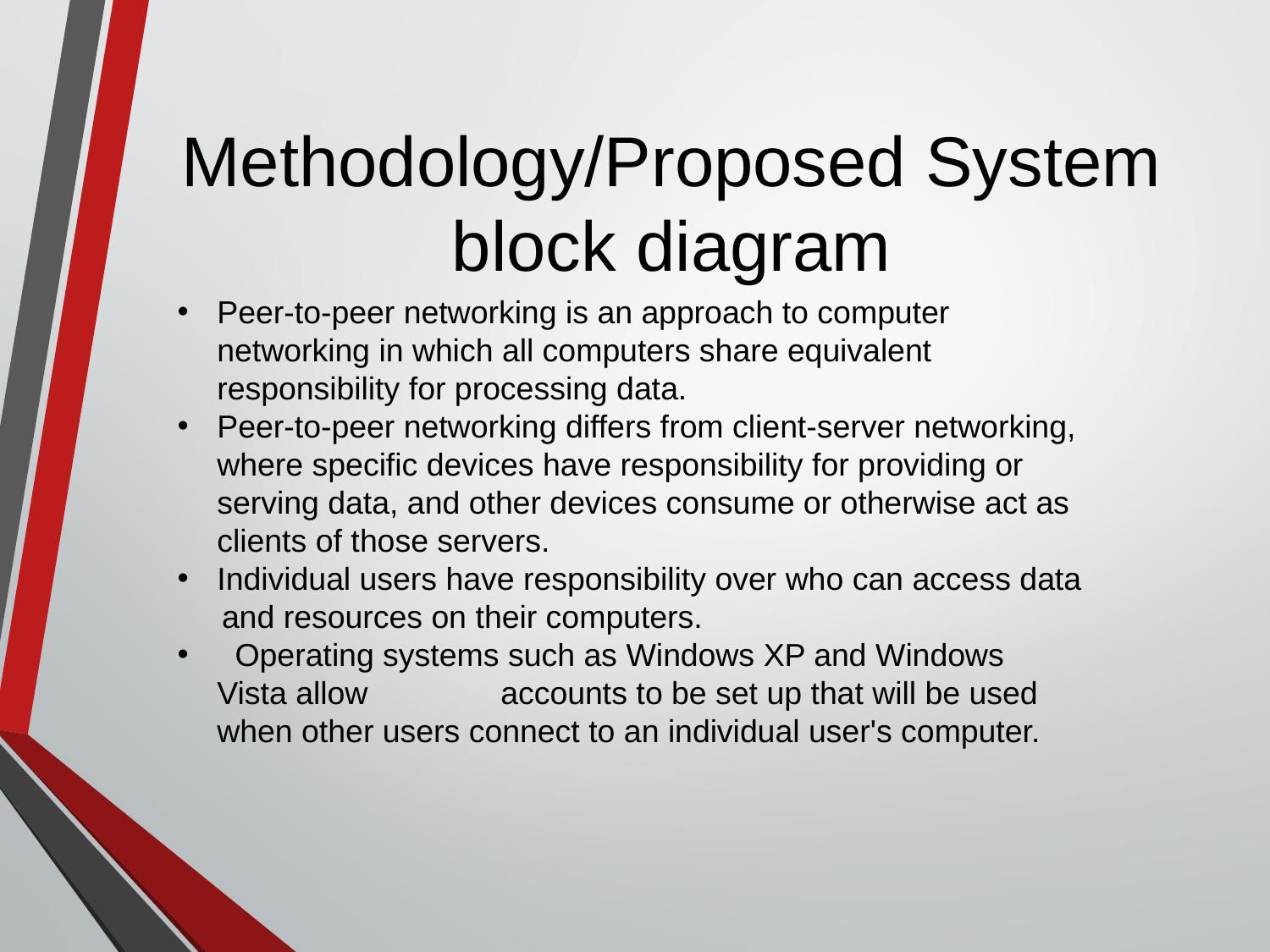

# Methodology/Proposed System block diagram
Peer-to-peer networking is an approach to computer networking in which all computers share equivalent responsibility for processing data.
Peer-to-peer networking differs from client-server networking, where specific devices have responsibility for providing or serving data, and other devices consume or otherwise act as clients of those servers.
Individual users have responsibility over who can access data
     and resources on their computers.
  Operating systems such as Windows XP and Windows Vista allow               accounts to be set up that will be used when other users connect to an individual user's computer.